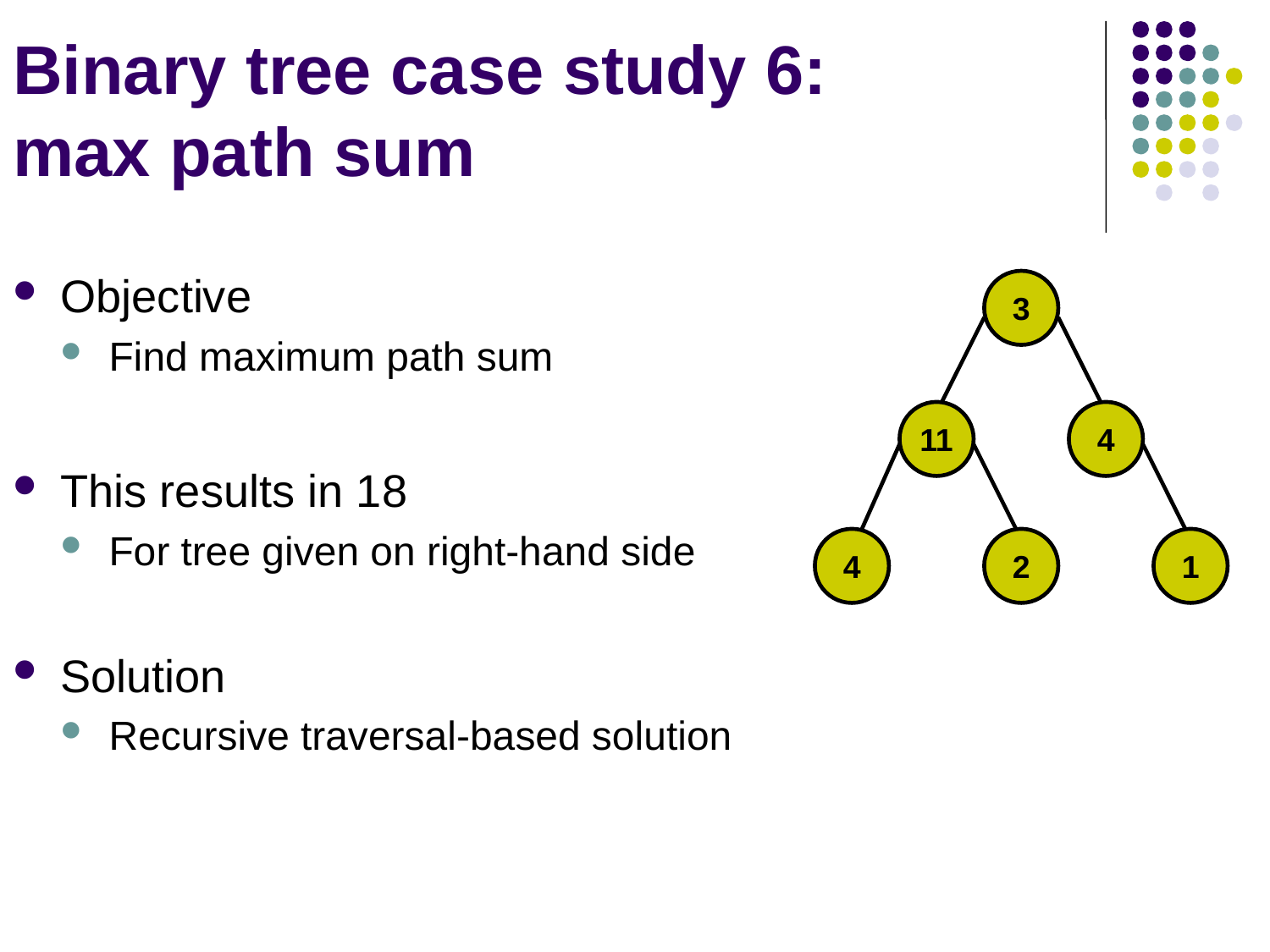

# Binary tree case study 6: max path sum

Objective
Find maximum path sum

This results in 18
For tree given on right-hand side

Solution
Recursive traversal-based solution

3

11
4

4
2
1